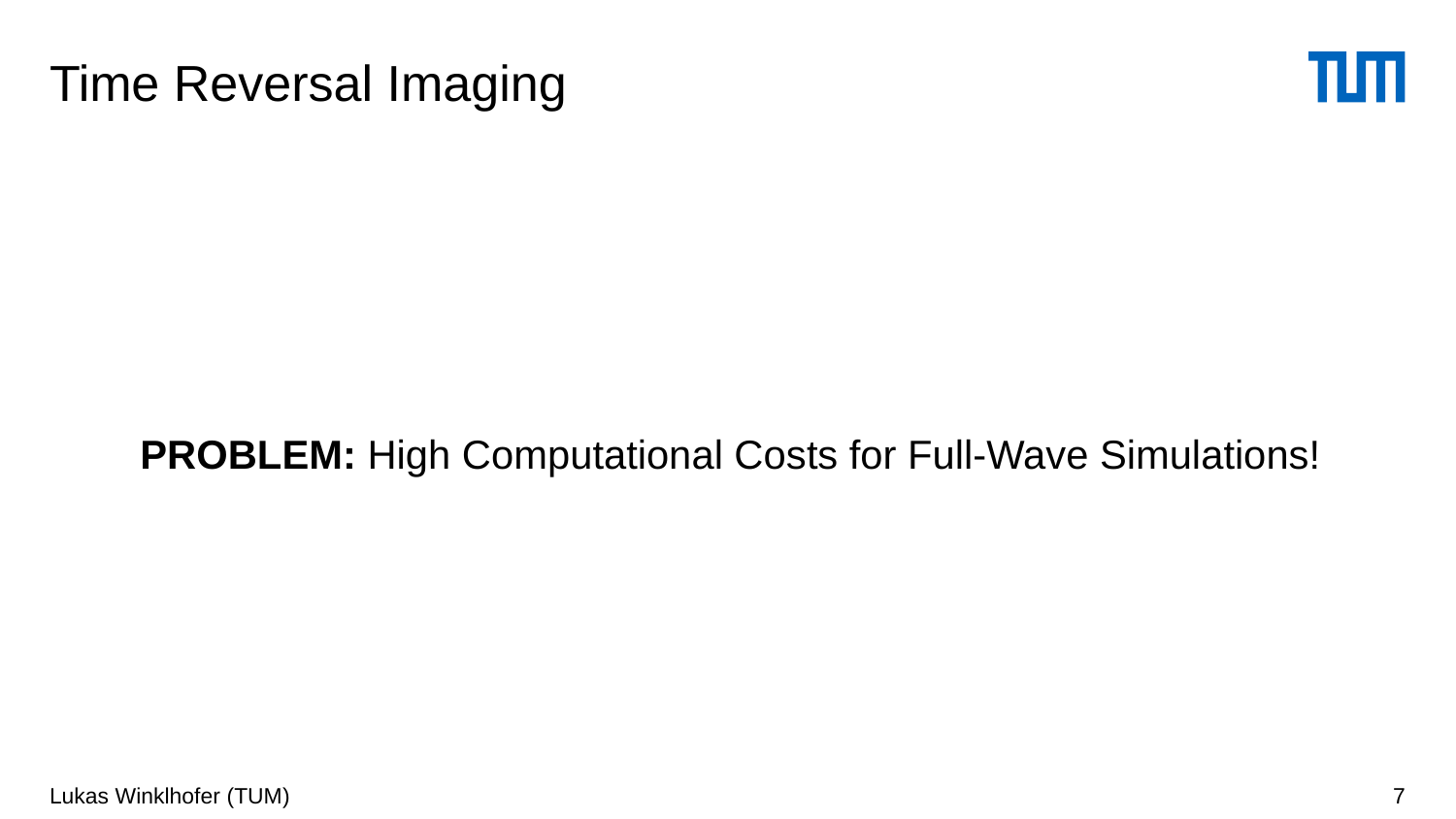

# Time Reversal Imaging

        PROBLEM: High Computational Costs for Full-Wave Simulations!
Lukas Winklhofer (TUM)
7